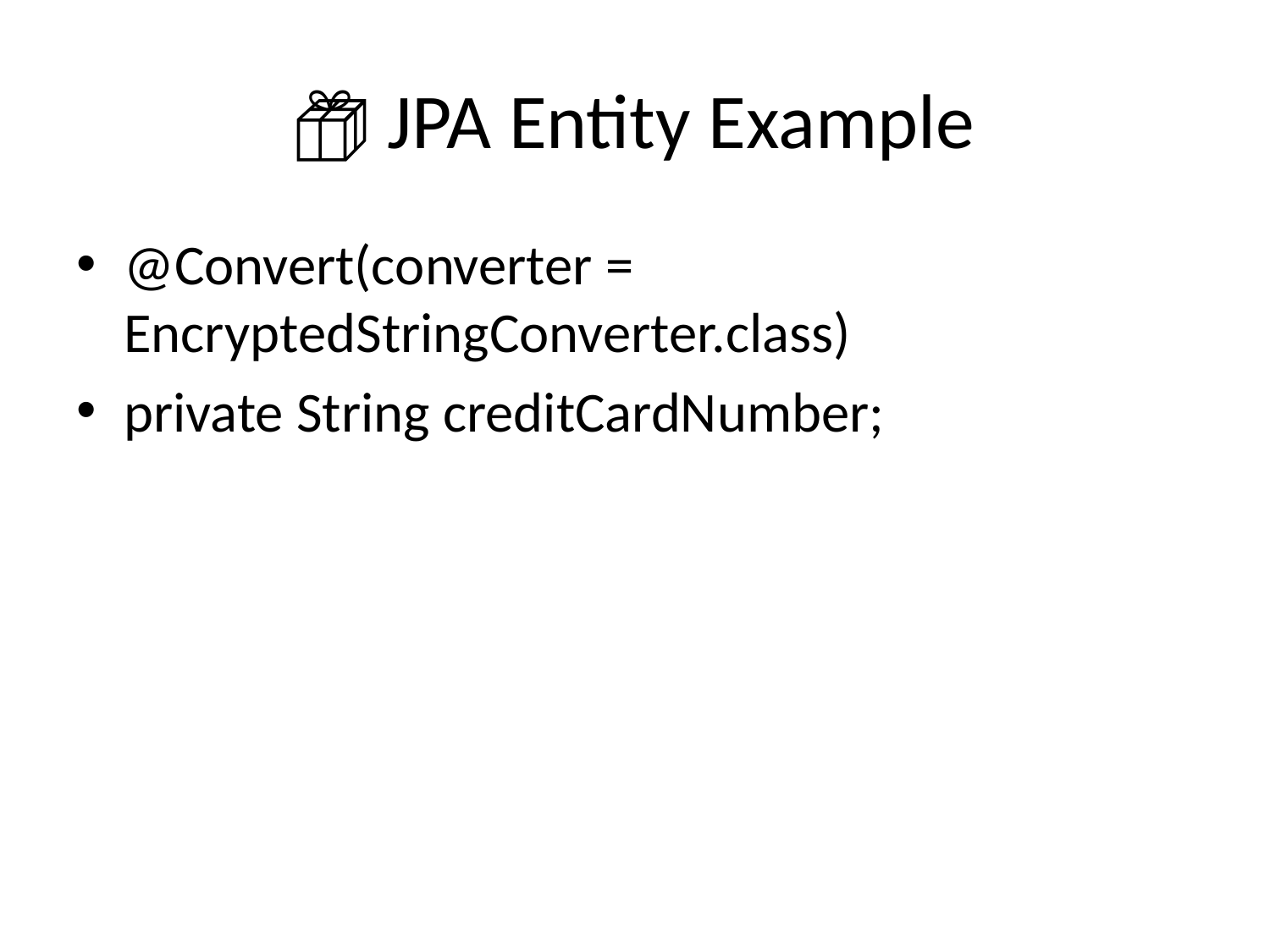

# 📦 JPA Entity Example
@Convert(converter = EncryptedStringConverter.class)
private String creditCardNumber;